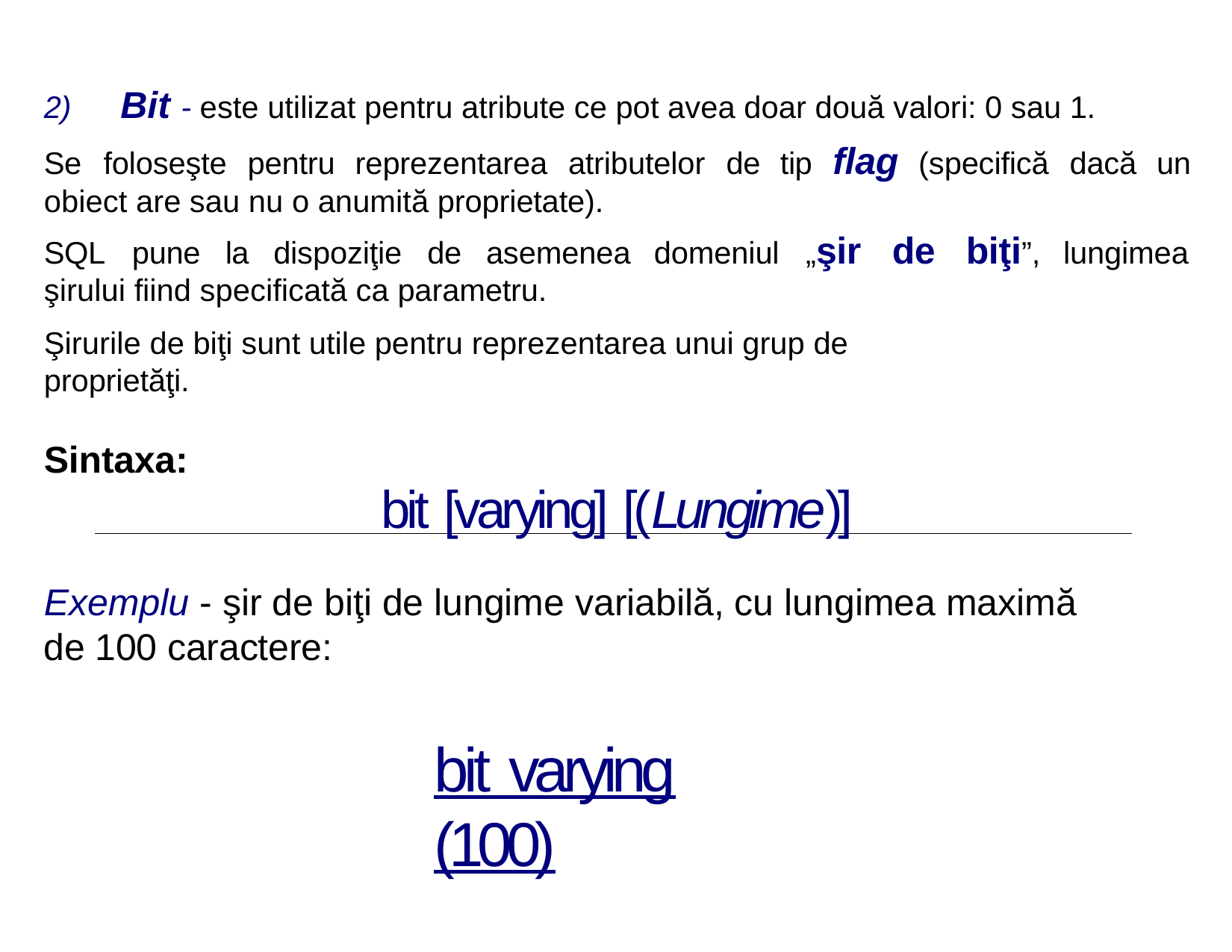

2)	Bit - este utilizat pentru atribute ce pot avea doar două valori: 0 sau 1.
Se	foloseşte	pentru	reprezentarea	atributelor	de	tip	flag	(specifică	dacă	un obiect are sau nu o anumită proprietate).
domeniul	„şir	de	biţi”,
SQL	pune	la	dispoziţie	de	asemenea
şirului fiind specificată ca parametru.
lungimea
Şirurile de biţi sunt utile pentru reprezentarea unui grup de proprietăţi.

Sintaxa:
bit [varying] [(Lungime)]
Exemplu - şir de biţi de lungime variabilă, cu lungimea maximă de 100 caractere:

bit varying (100)